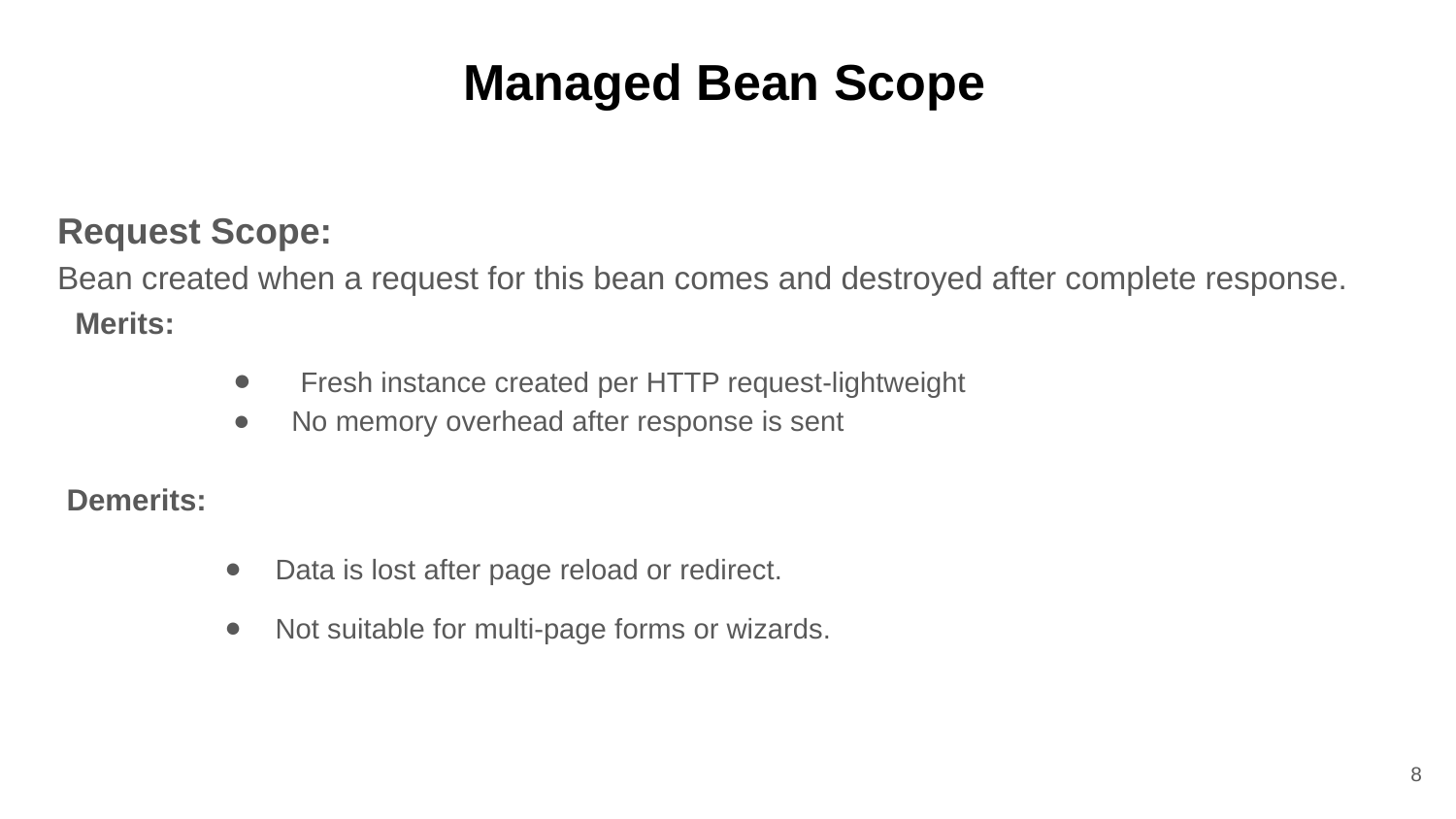

# Managed Bean Scope
Request Scope:
Bean created when a request for this bean comes and destroyed after complete response.
  Merits:

 Demerits:
  Fresh instance created per HTTP request-lightweight
 No memory overhead after response is sent
Data is lost after page reload or redirect.
Not suitable for multi-page forms or wizards.

8